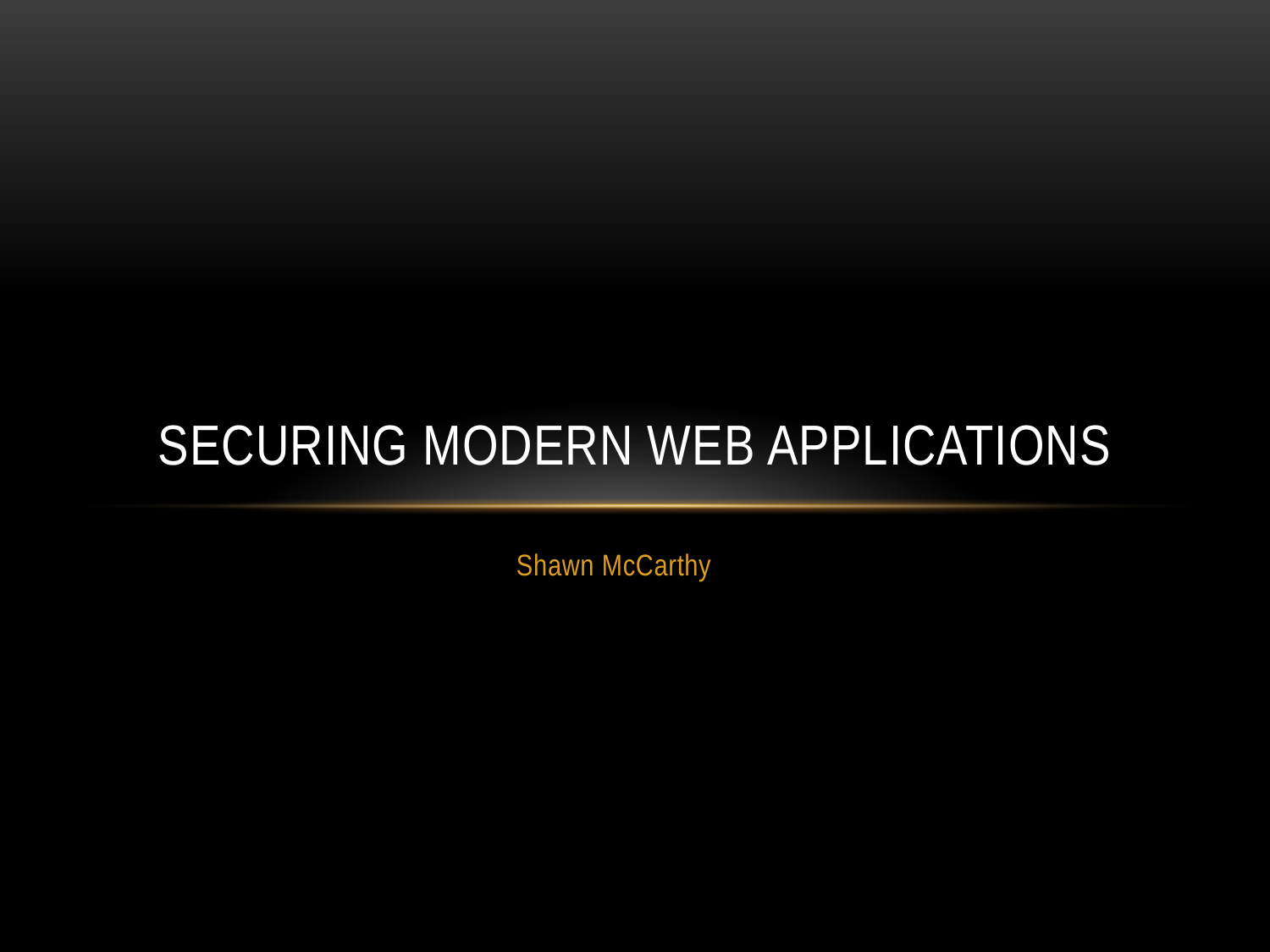

# Securing modern web applications
Shawn McCarthy